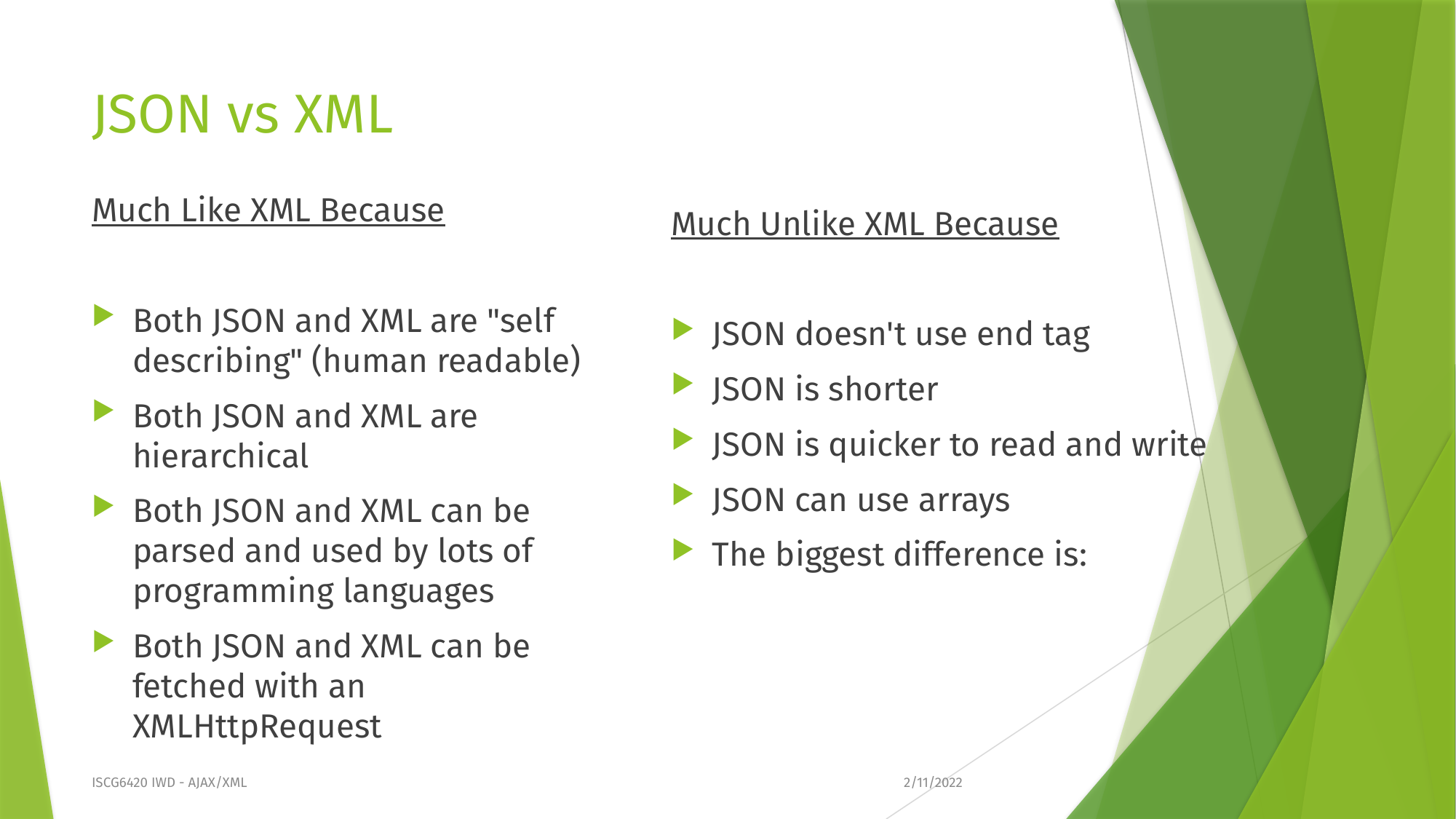

# JSON vs XML
Much Like XML Because

Both JSON and XML are "self describing" (human readable)
Both JSON and XML are hierarchical
Both JSON and XML can be parsed and used by lots of programming languages
Both JSON and XML can be fetched with an XMLHttpRequest
Much Unlike XML Because

JSON doesn't use end tag
JSON is shorter
JSON is quicker to read and write
JSON can use arrays
The biggest difference is:

2/11/2022
ISCG6420 IWD - AJAX/XML